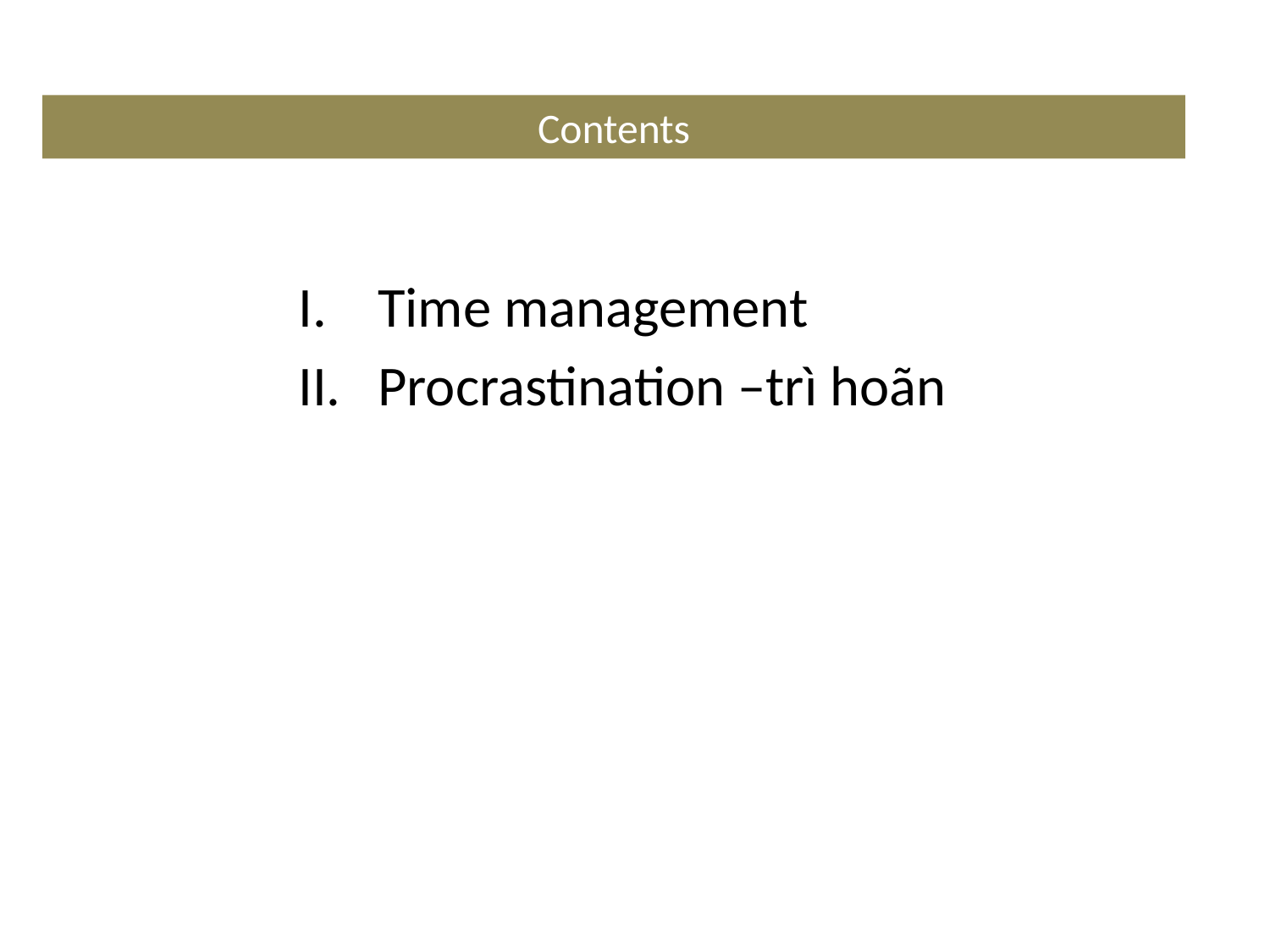

# Contents
Time management
Procrastination –trì hoãn